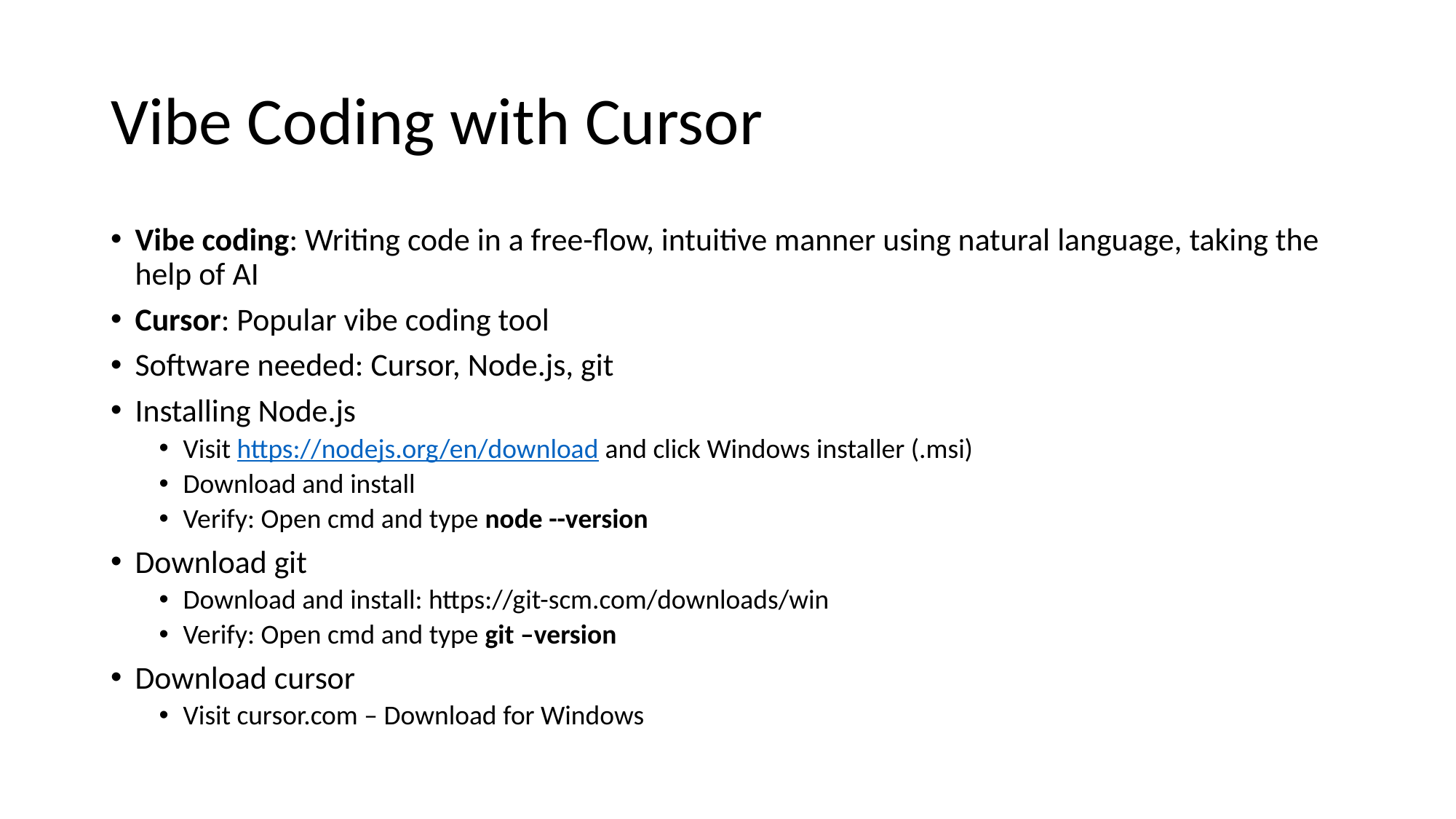

# Vibe Coding with Cursor
Vibe coding: Writing code in a free-flow, intuitive manner using natural language, taking the help of AI
Cursor: Popular vibe coding tool
Software needed: Cursor, Node.js, git
Installing Node.js
Visit https://nodejs.org/en/download and click Windows installer (.msi)
Download and install
Verify: Open cmd and type node --version
Download git
Download and install: https://git-scm.com/downloads/win
Verify: Open cmd and type git –version
Download cursor
Visit cursor.com – Download for Windows